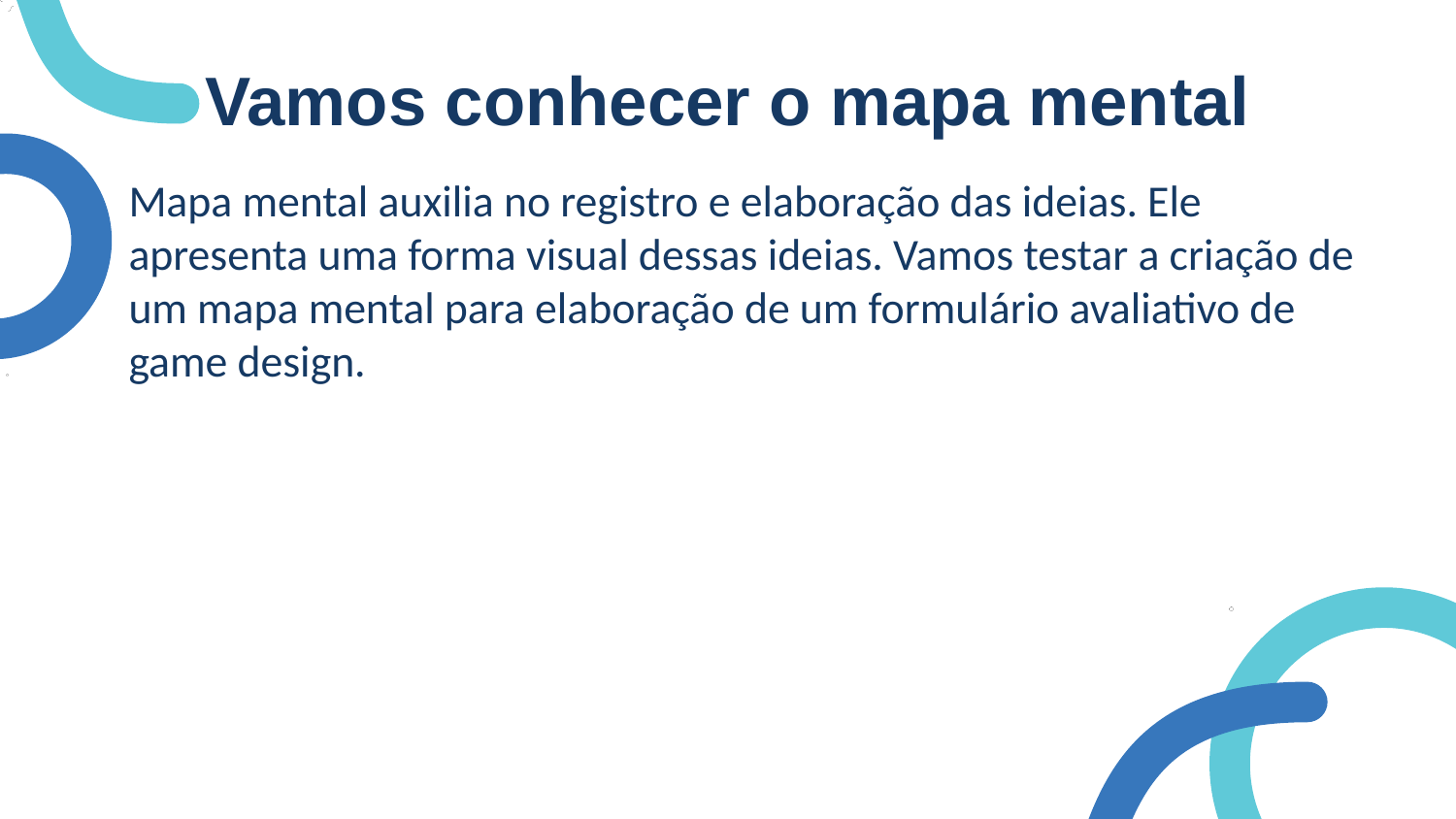

Vamos conhecer o mapa mental

Mapa mental auxilia no registro e elaboração das ideias. Ele apresenta uma forma visual dessas ideias. Vamos testar a criação de um mapa mental para elaboração de um formulário avaliativo de game design.